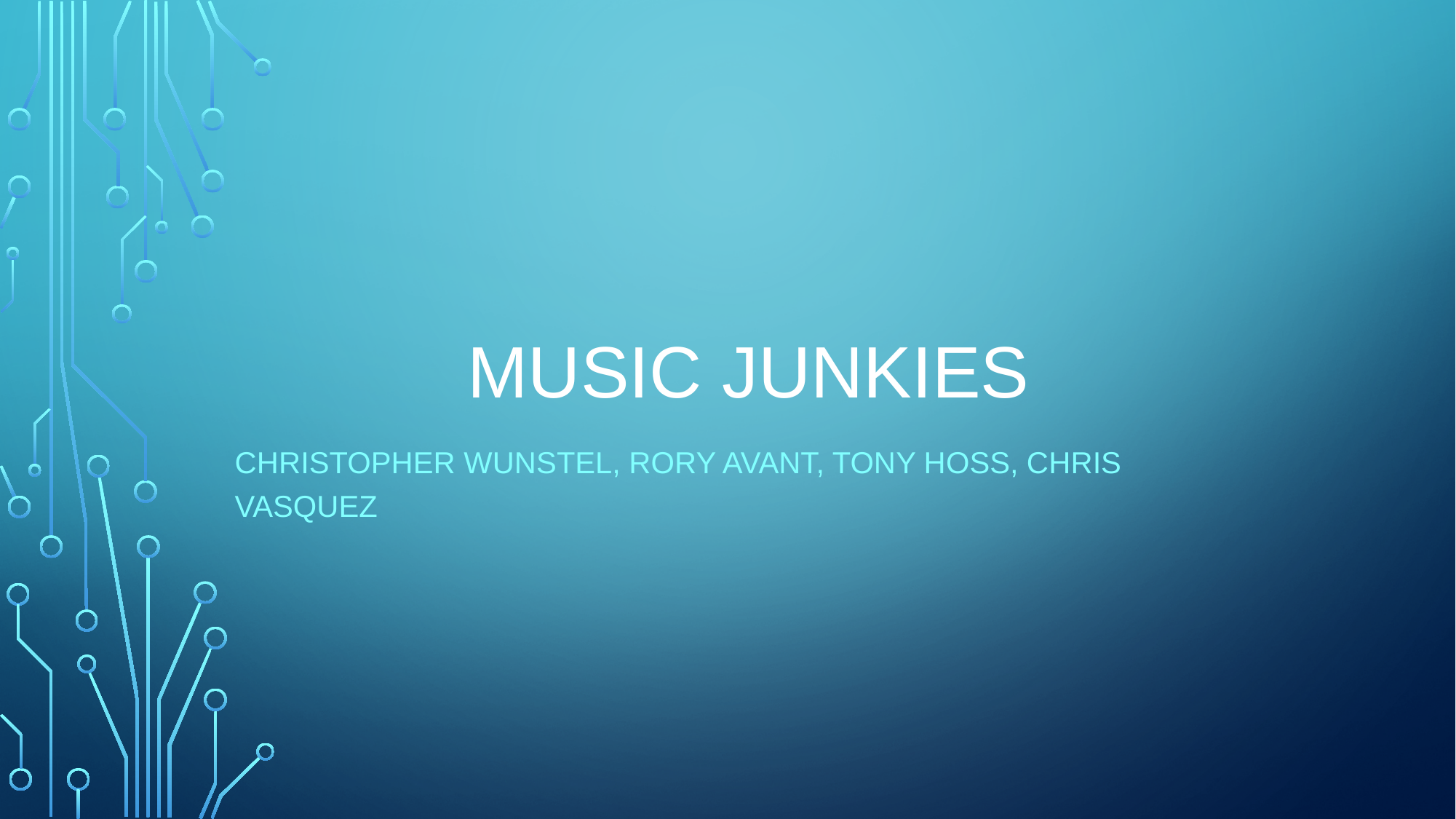

# MUSIC JUNKIES
Christopher wunstel, Rory avant, tony hoss, chris vasquez